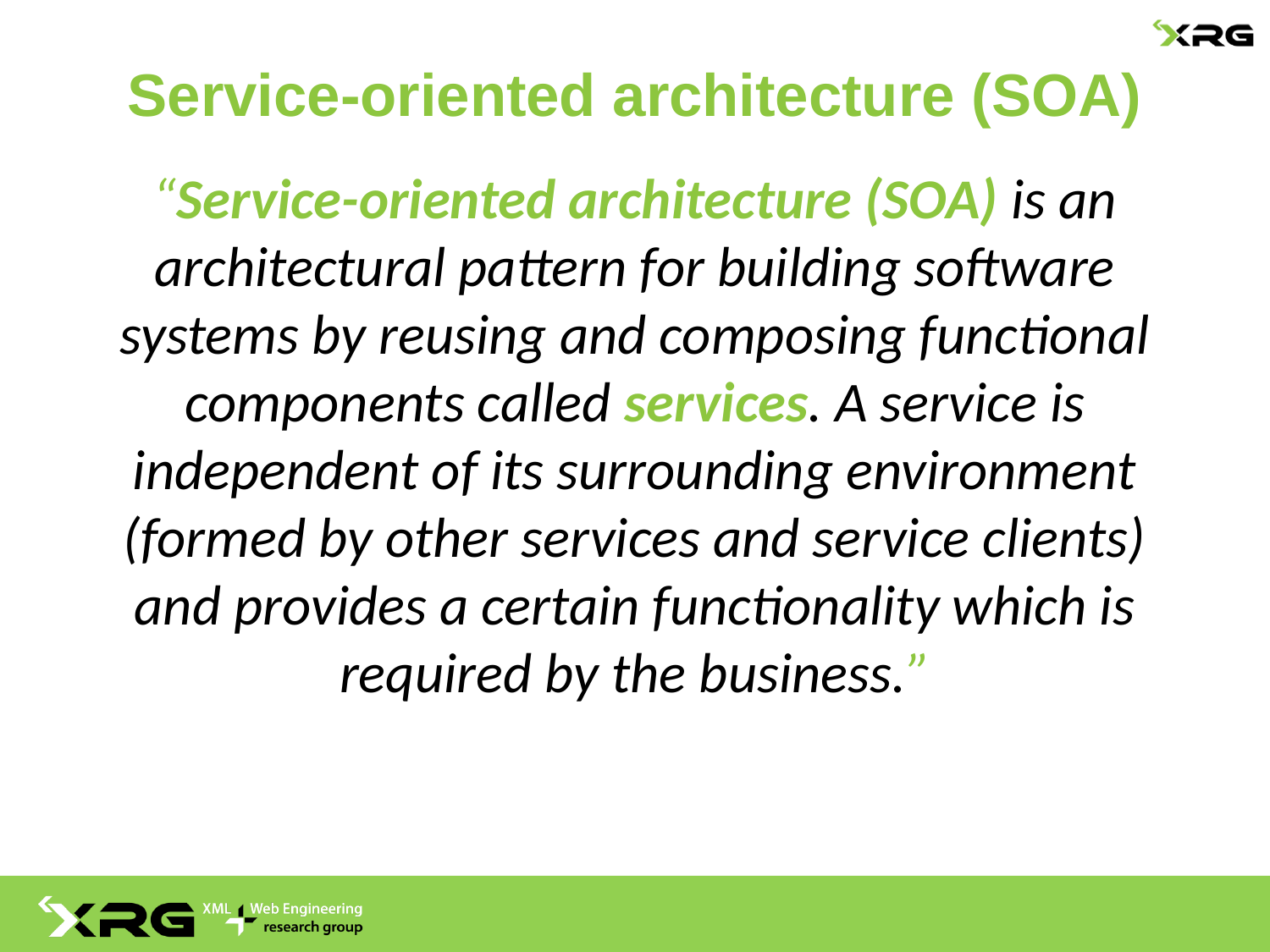

# Service-oriented architecture (SOA)
“Service-oriented architecture (SOA) is an architectural pattern for building software systems by reusing and composing functional components called services. A service is independent of its surrounding environment (formed by other services and service clients) and provides a certain functionality which is required by the business.”